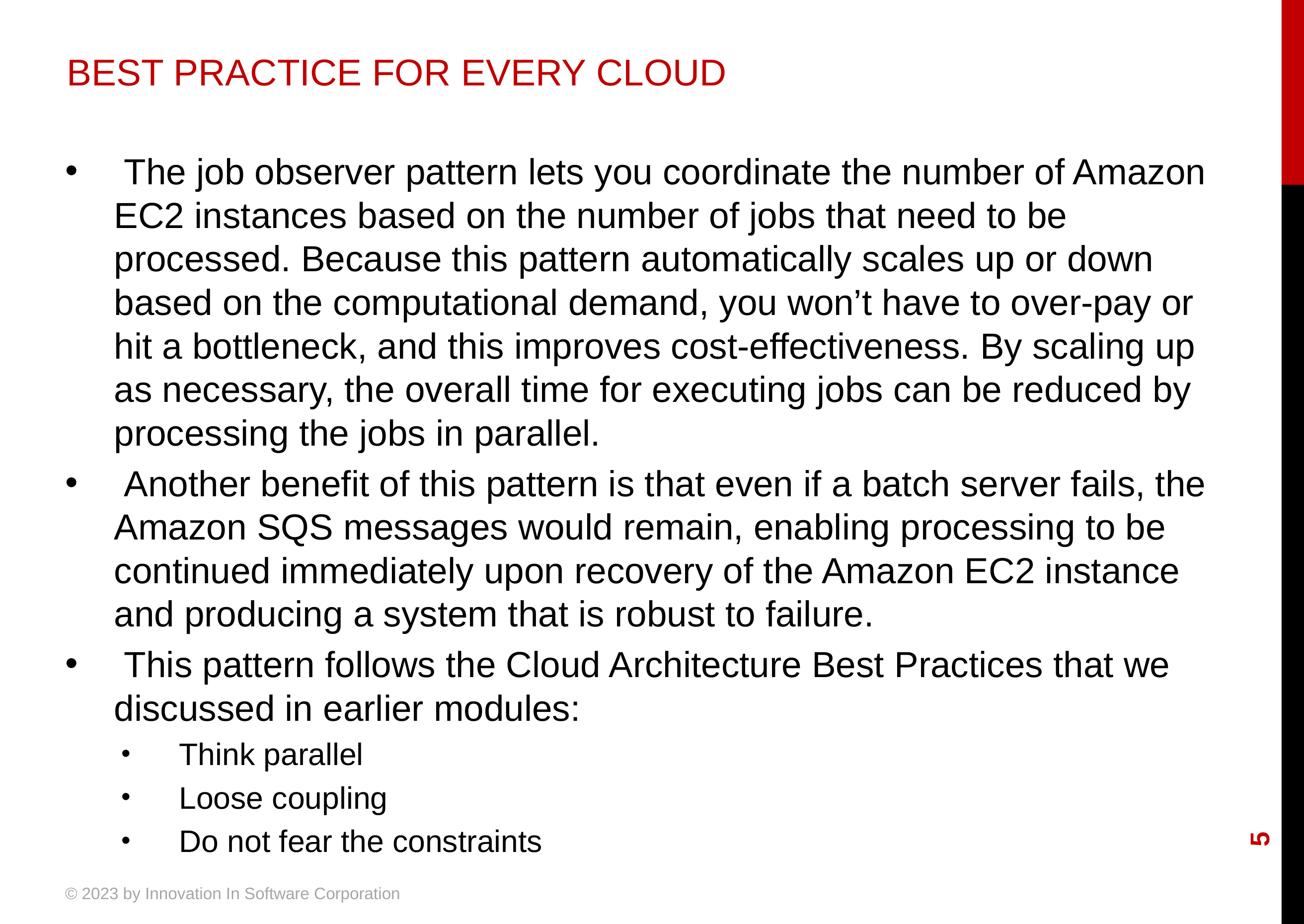

# BEST PRACTICE FOR EVERY CLOUD
 The job observer pattern lets you coordinate the number of Amazon EC2 instances based on the number of jobs that need to be processed. Because this pattern automatically scales up or down based on the computational demand, you won’t have to over-pay or hit a bottleneck, and this improves cost-effectiveness. By scaling up as necessary, the overall time for executing jobs can be reduced by processing the jobs in parallel.
 Another benefit of this pattern is that even if a batch server fails, the Amazon SQS messages would remain, enabling processing to be continued immediately upon recovery of the Amazon EC2 instance and producing a system that is robust to failure.
 This pattern follows the Cloud Architecture Best Practices that we discussed in earlier modules:
 Think parallel
 Loose coupling
 Do not fear the constraints
5
© 2023 by Innovation In Software Corporation